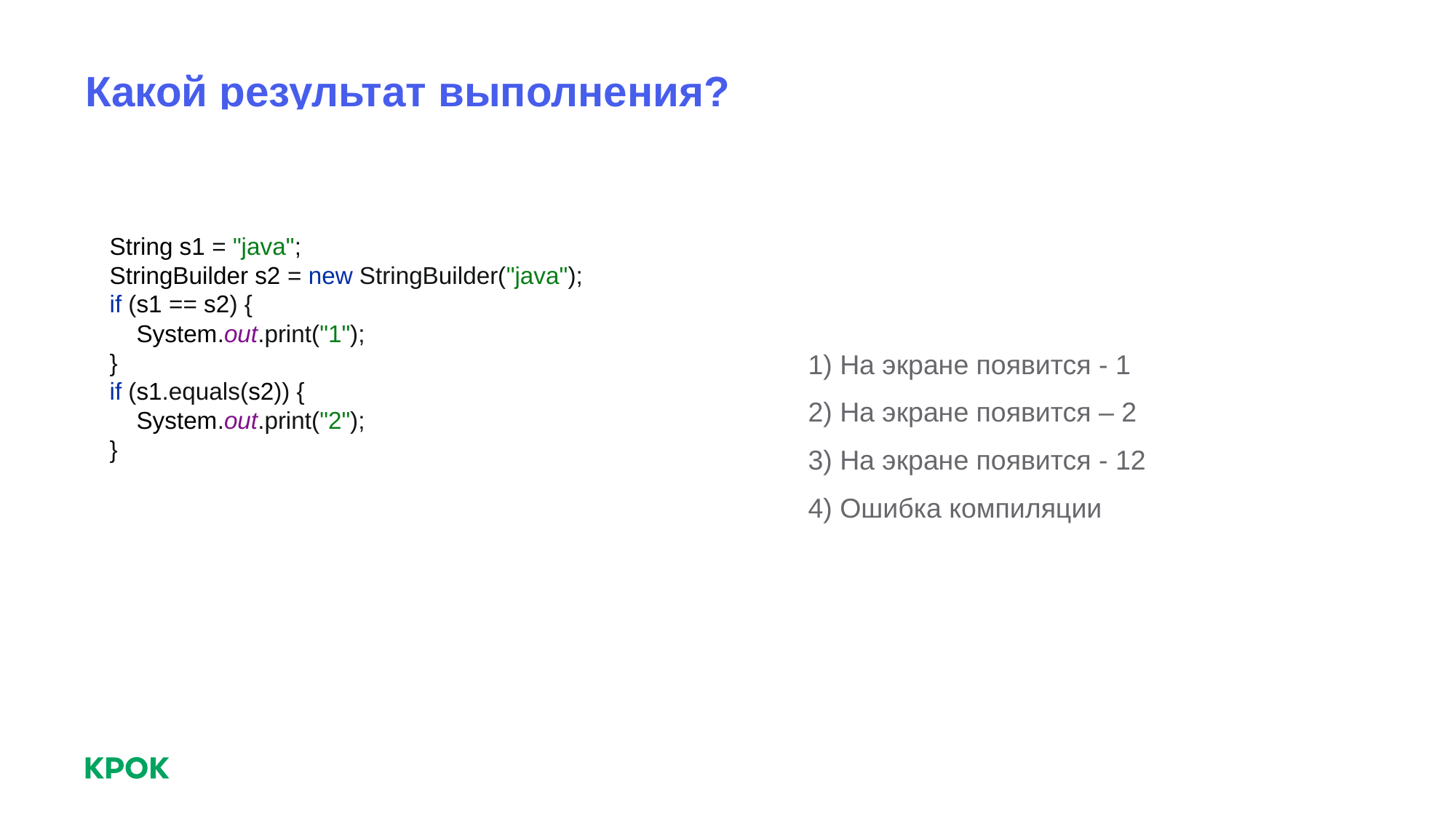

# Какой результат выполнения?
String s1 = "java";
StringBuilder s2 = new StringBuilder("java");
if (s1 == s2) {
    System.out.print("1");
}
if (s1.equals(s2)) {
    System.out.print("2");
}
1) На экране появится - 1
2) На экране появится – 2
3) На экране появится - 12
4) Ошибка компиляции
4